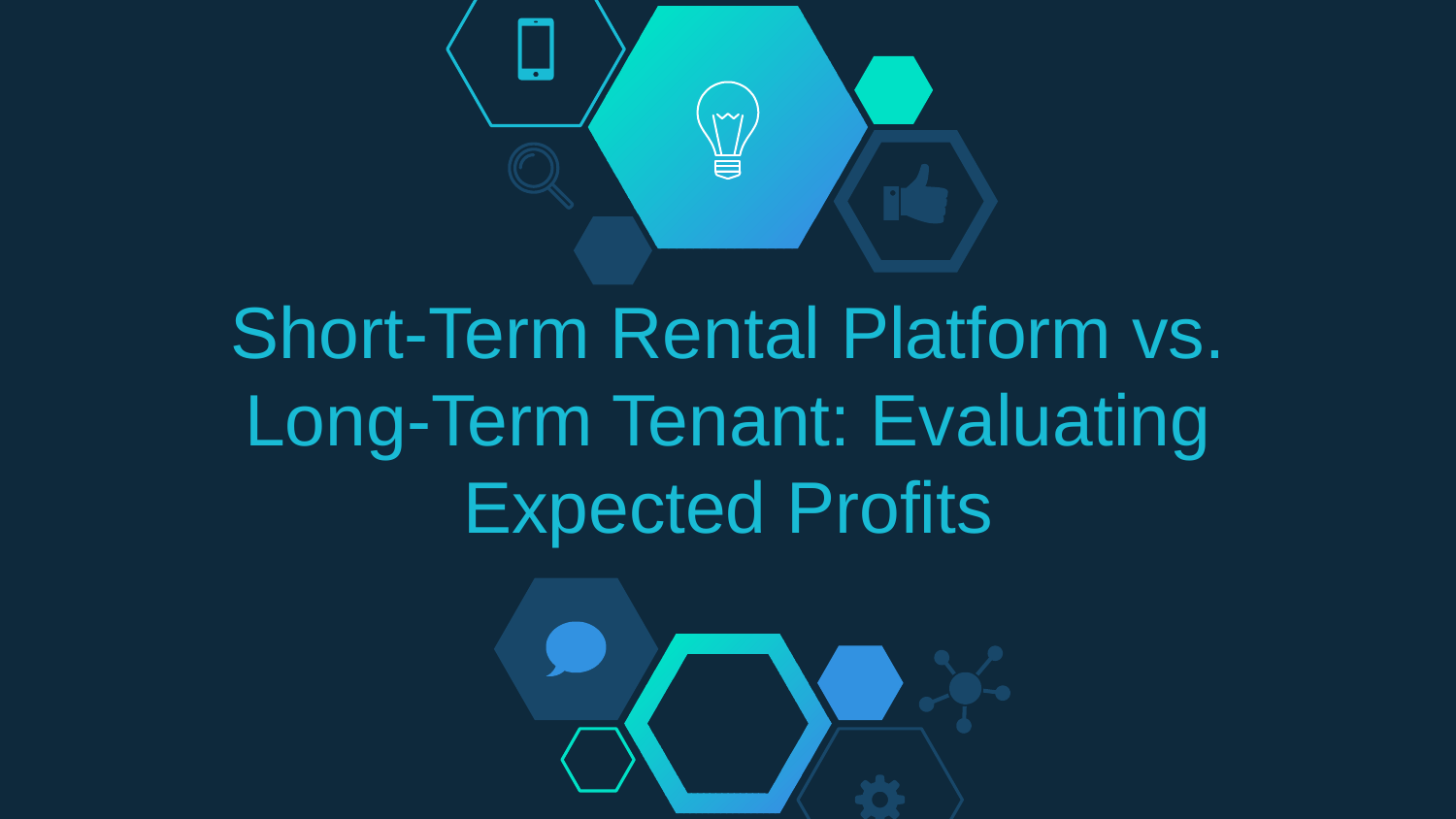

# Short-Term Rental Platform vs. Long-Term Tenant: Evaluating Expected Profits